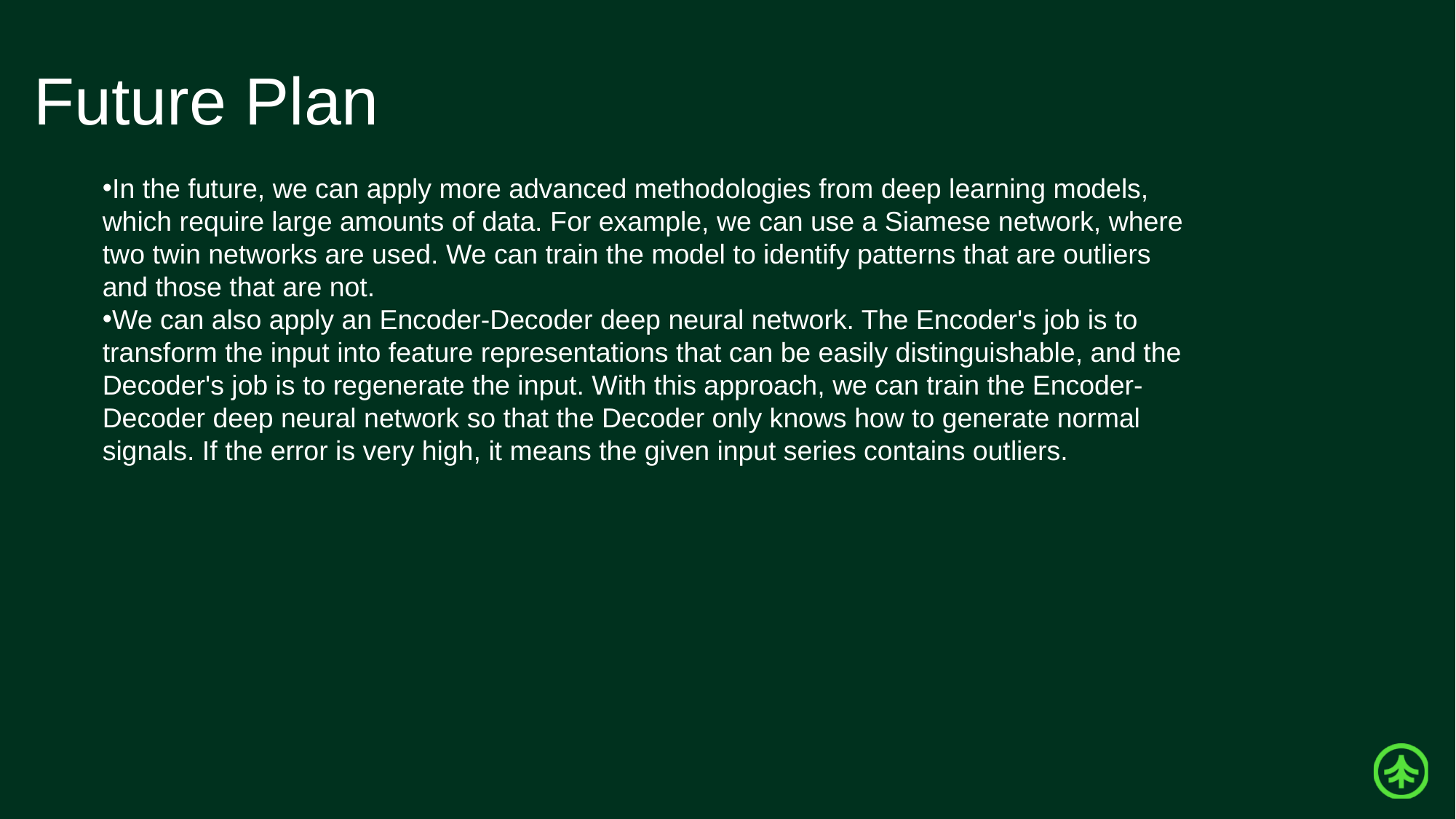

# Future Plan
In the future, we can apply more advanced methodologies from deep learning models, which require large amounts of data. For example, we can use a Siamese network, where two twin networks are used. We can train the model to identify patterns that are outliers and those that are not.
We can also apply an Encoder-Decoder deep neural network. The Encoder's job is to transform the input into feature representations that can be easily distinguishable, and the Decoder's job is to regenerate the input. With this approach, we can train the Encoder-Decoder deep neural network so that the Decoder only knows how to generate normal signals. If the error is very high, it means the given input series contains outliers.